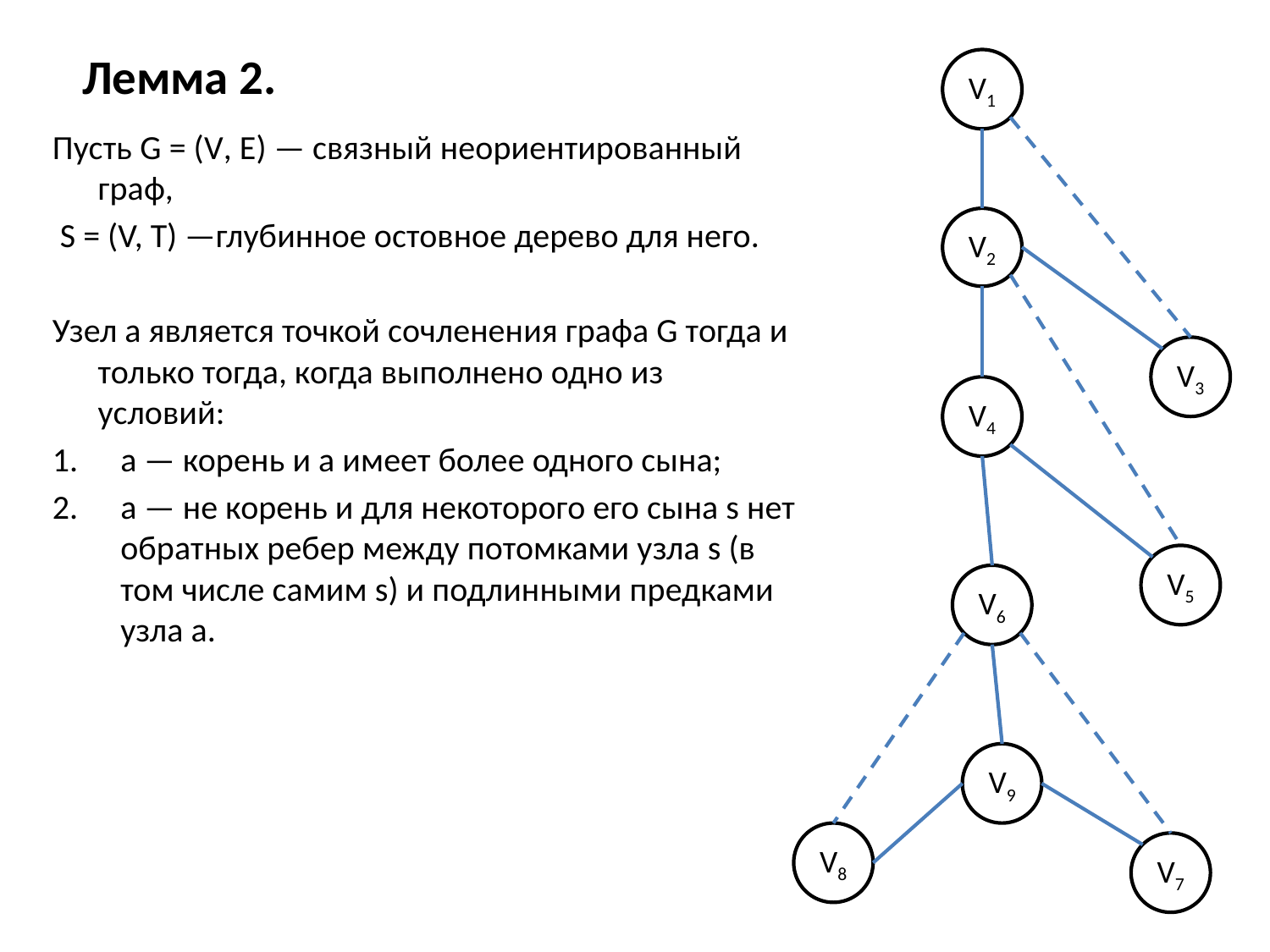

# Лемма 2.
V1
Пусть G = (V, Е) — связный неориентированный граф,
 S = (V, Т) —глубинное остовное дерево для него.

Узел а является точкой сочленения графа G тогда и только тогда, когда выполнено одно из условий:
а — корень и а имеет более одного сына;
а — не корень и для некоторого его сына s нет обратных ребер между потомками узла s (в том числе самим s) и подлинными предками узла а.

V2
V3
V4
V5
V6
V9
V8
V7